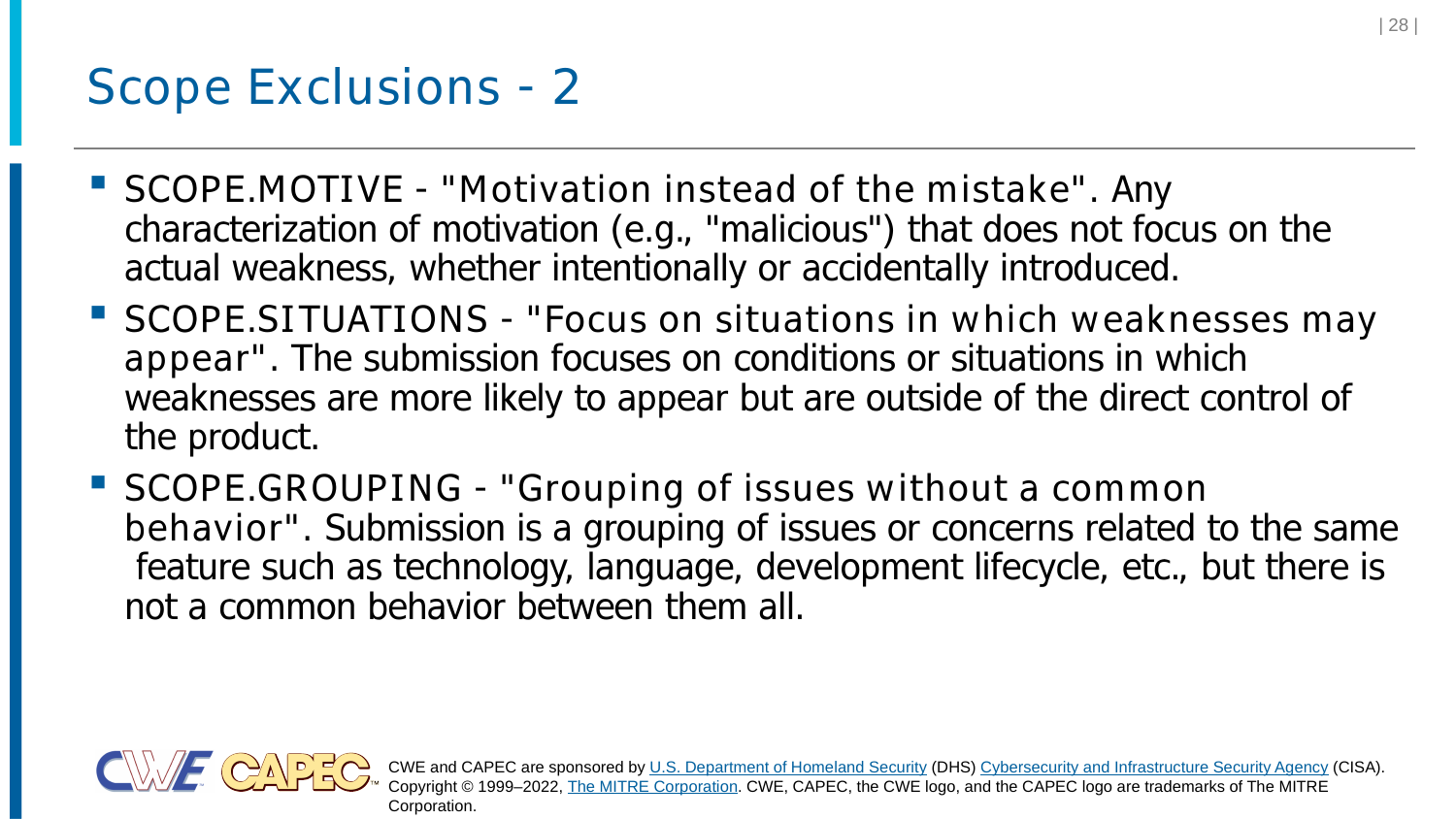

| 28 |
# Scope Exclusions - 2
SCOPE.MOTIVE - "Motivation instead of the mistake". Any characterization of motivation (e.g., "malicious") that does not focus on the actual weakness, whether intentionally or accidentally introduced.
SCOPE.SITUATIONS - "Focus on situations in which weaknesses may appear". The submission focuses on conditions or situations in which weaknesses are more likely to appear but are outside of the direct control of the product.
SCOPE.GROUPING - "Grouping of issues without a common behavior". Submission is a grouping of issues or concerns related to the same  feature such as technology, language, development lifecycle, etc., but there is not a common behavior between them all.